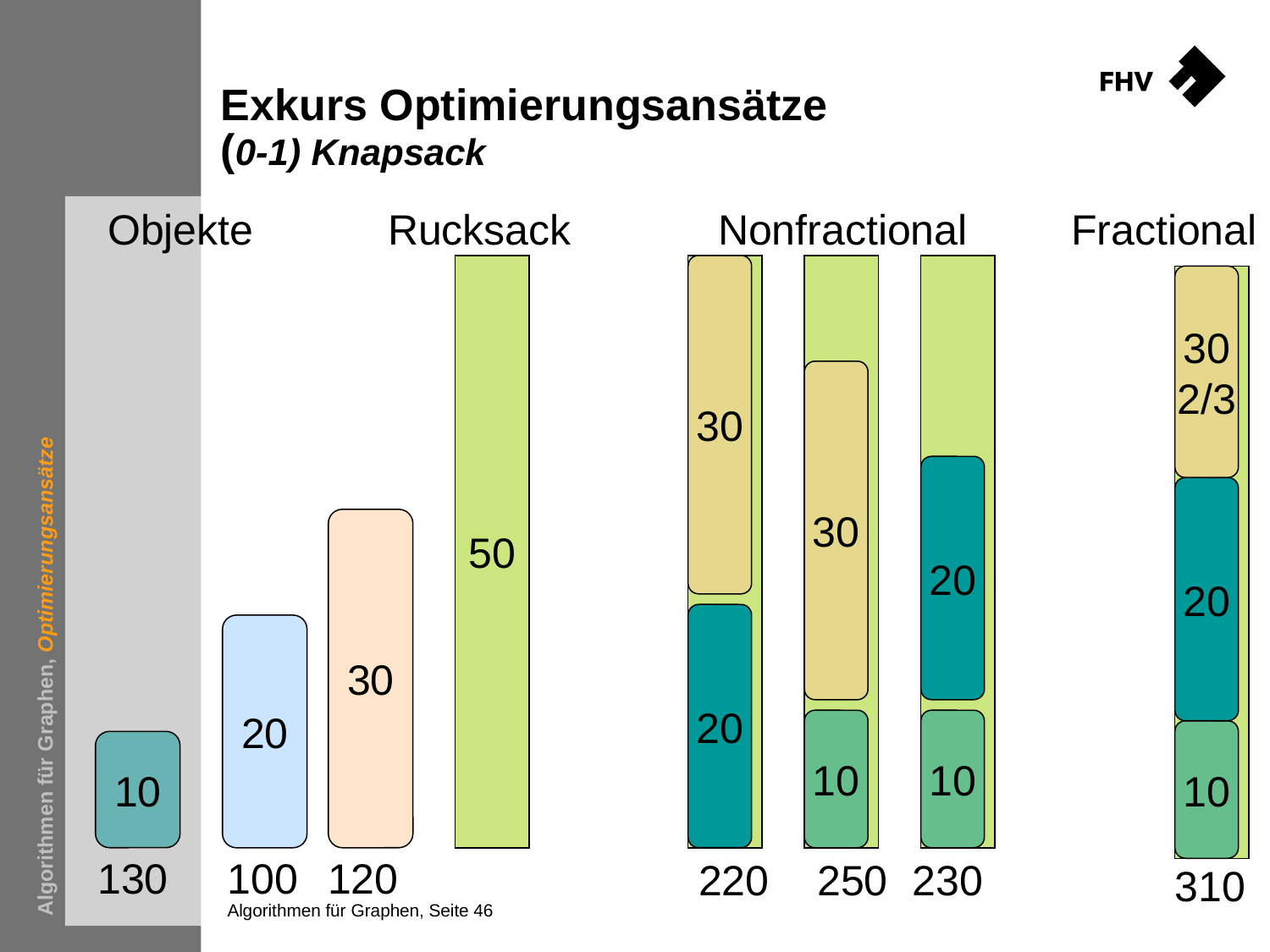

# Exkurs Optimierungsansätze (0-1) Knapsack

Objekte
Rucksack
Nonfractional
Fractional
50

30

30
20
20
10
10
220
250
230

30
2/3
20
30
Algorithmen für Graphen, Optimierungsansätze
20
10
10
130
100
120
310
Algorithmen für Graphen, Seite 46